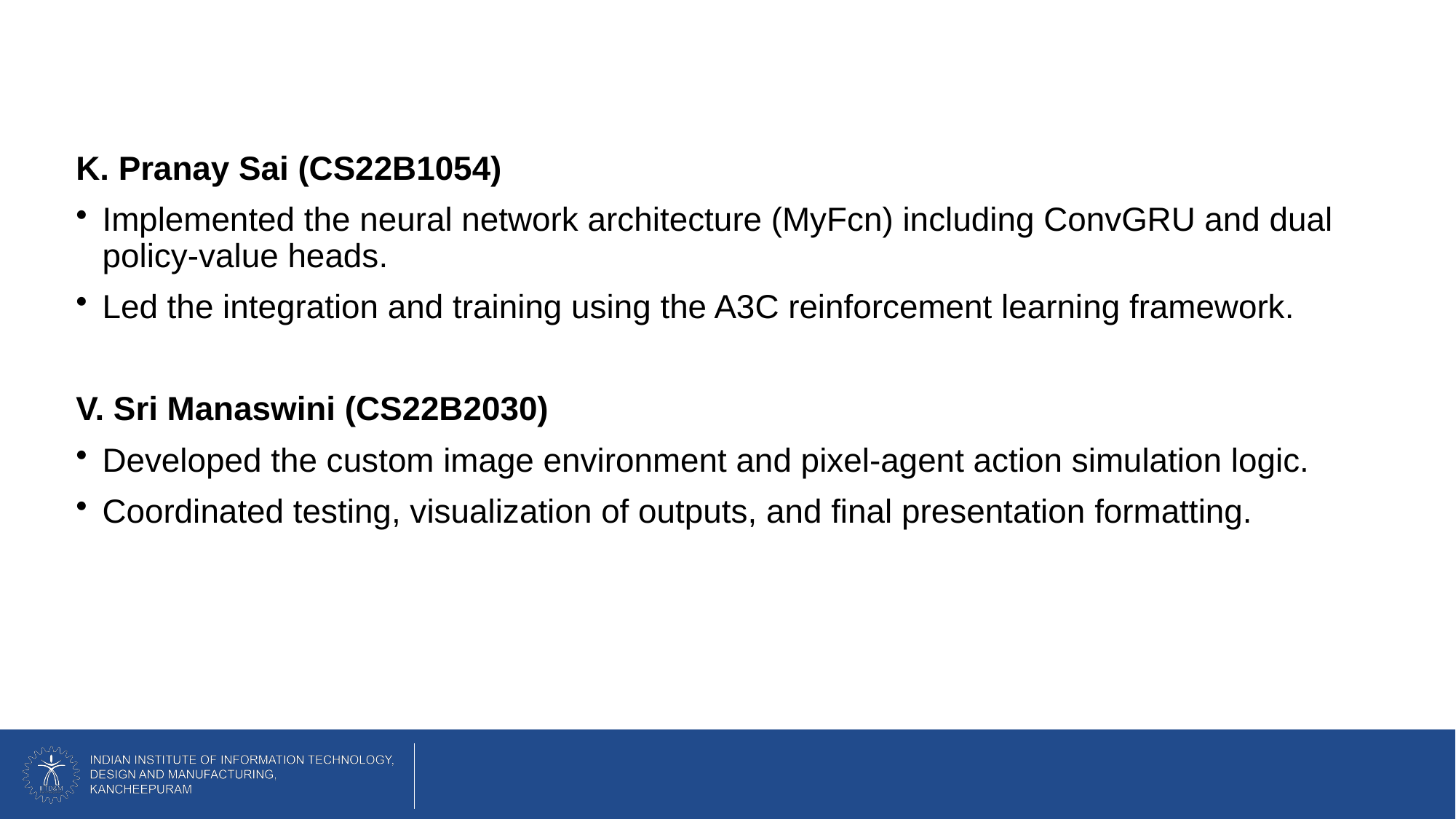

K. Pranay Sai (CS22B1054)
Implemented the neural network architecture (MyFcn) including ConvGRU and dual policy-value heads.
Led the integration and training using the A3C reinforcement learning framework.

V. Sri Manaswini (CS22B2030)
Developed the custom image environment and pixel-agent action simulation logic.
Coordinated testing, visualization of outputs, and final presentation formatting.